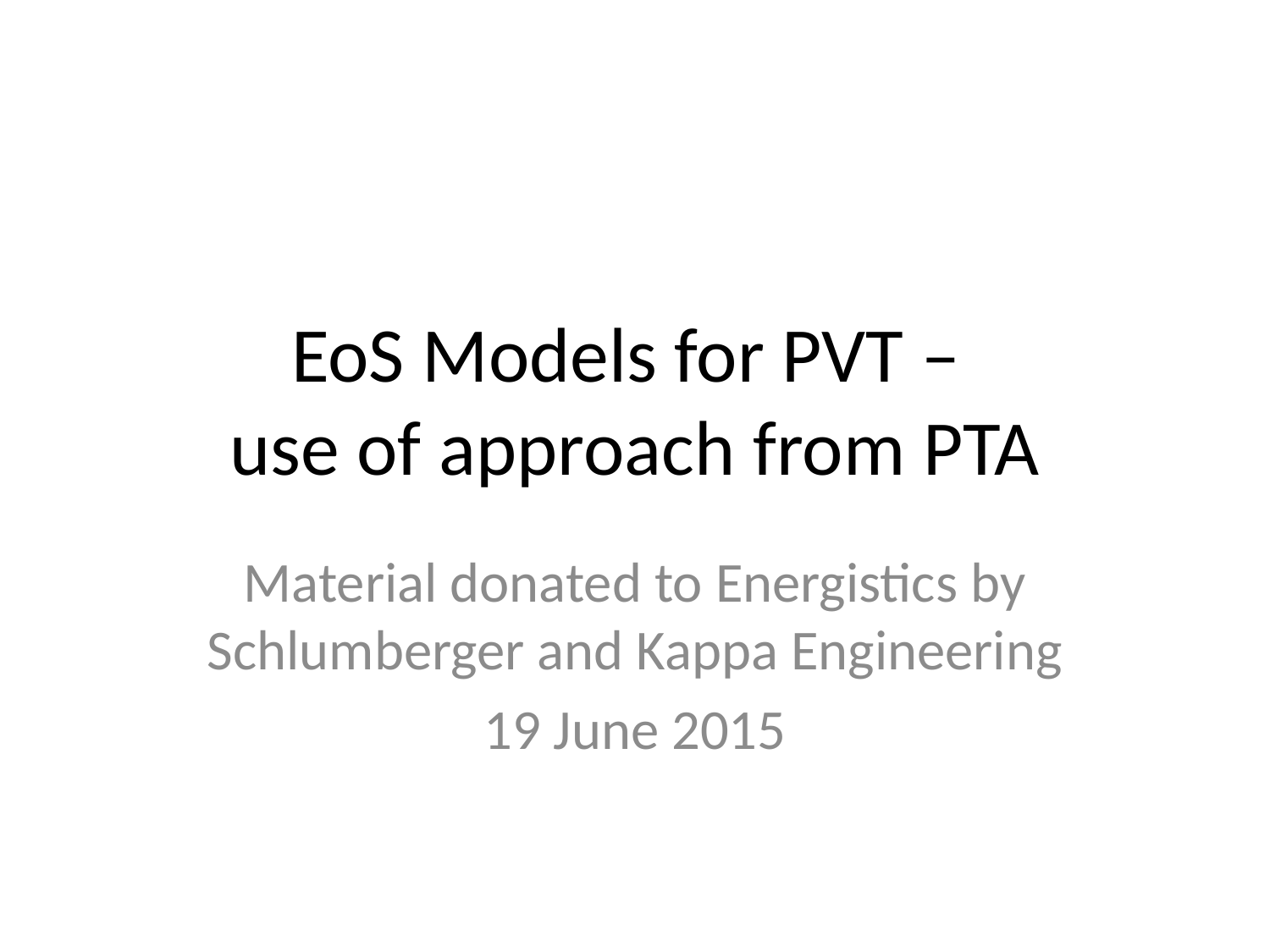

# EoS Models for PVT – use of approach from PTA
Material donated to Energistics by Schlumberger and Kappa Engineering
19 June 2015